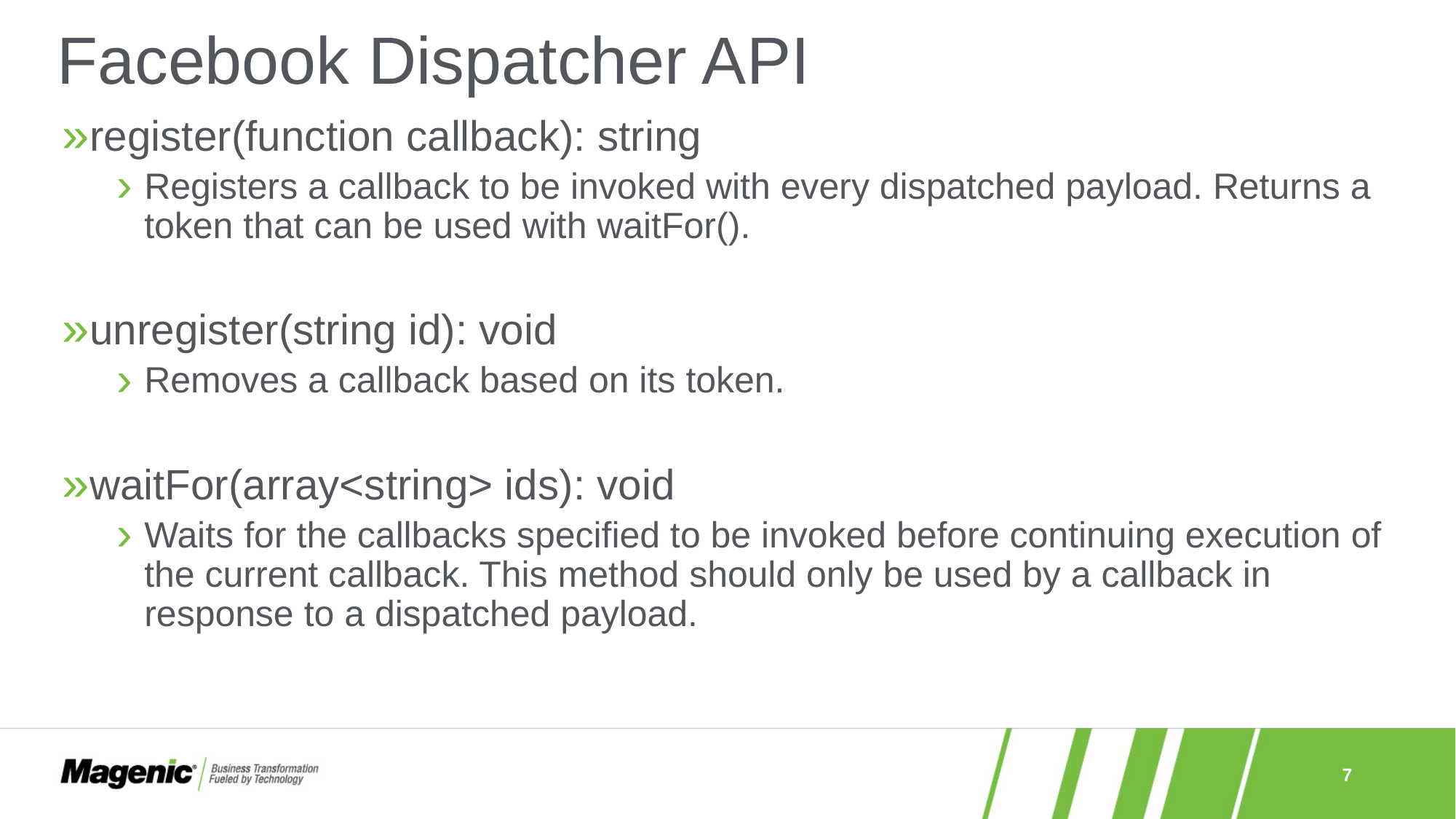

# Facebook Dispatcher API
register(function callback): string
Registers a callback to be invoked with every dispatched payload. Returns a token that can be used with waitFor().

unregister(string id): void
Removes a callback based on its token.

waitFor(array<string> ids): void
Waits for the callbacks specified to be invoked before continuing execution of the current callback. This method should only be used by a callback in response to a dispatched payload.